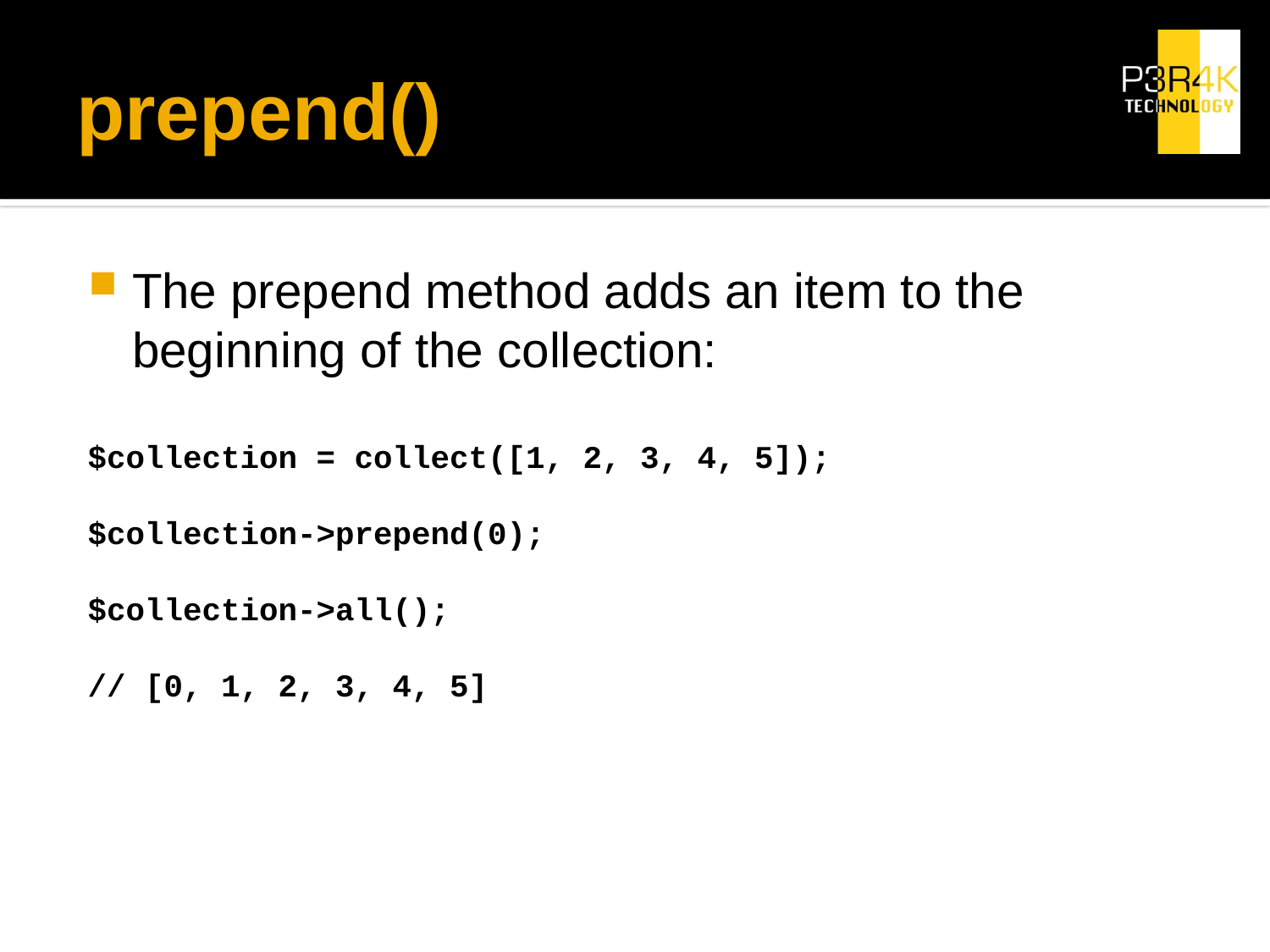

# prepend()
The prepend method adds an item to the beginning of the collection:

$collection = collect([1, 2, 3, 4, 5]);

$collection->prepend(0);

$collection->all();

// [0, 1, 2, 3, 4, 5]